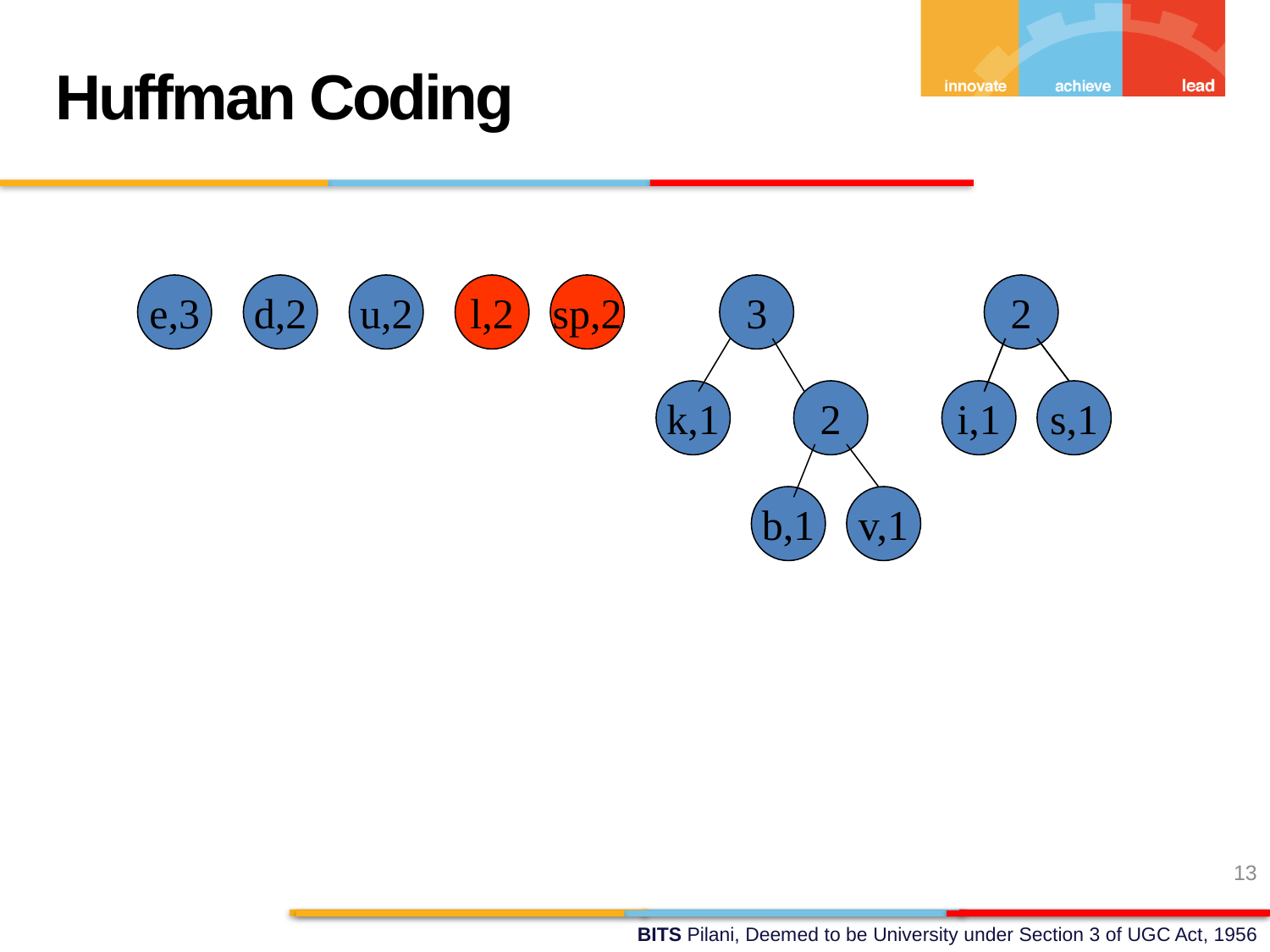

Huffman Coding
e,3
d,2
u,2
l,2
sp,2
3
2

i,1
s,1

k,1
2

b,1
v,1
13